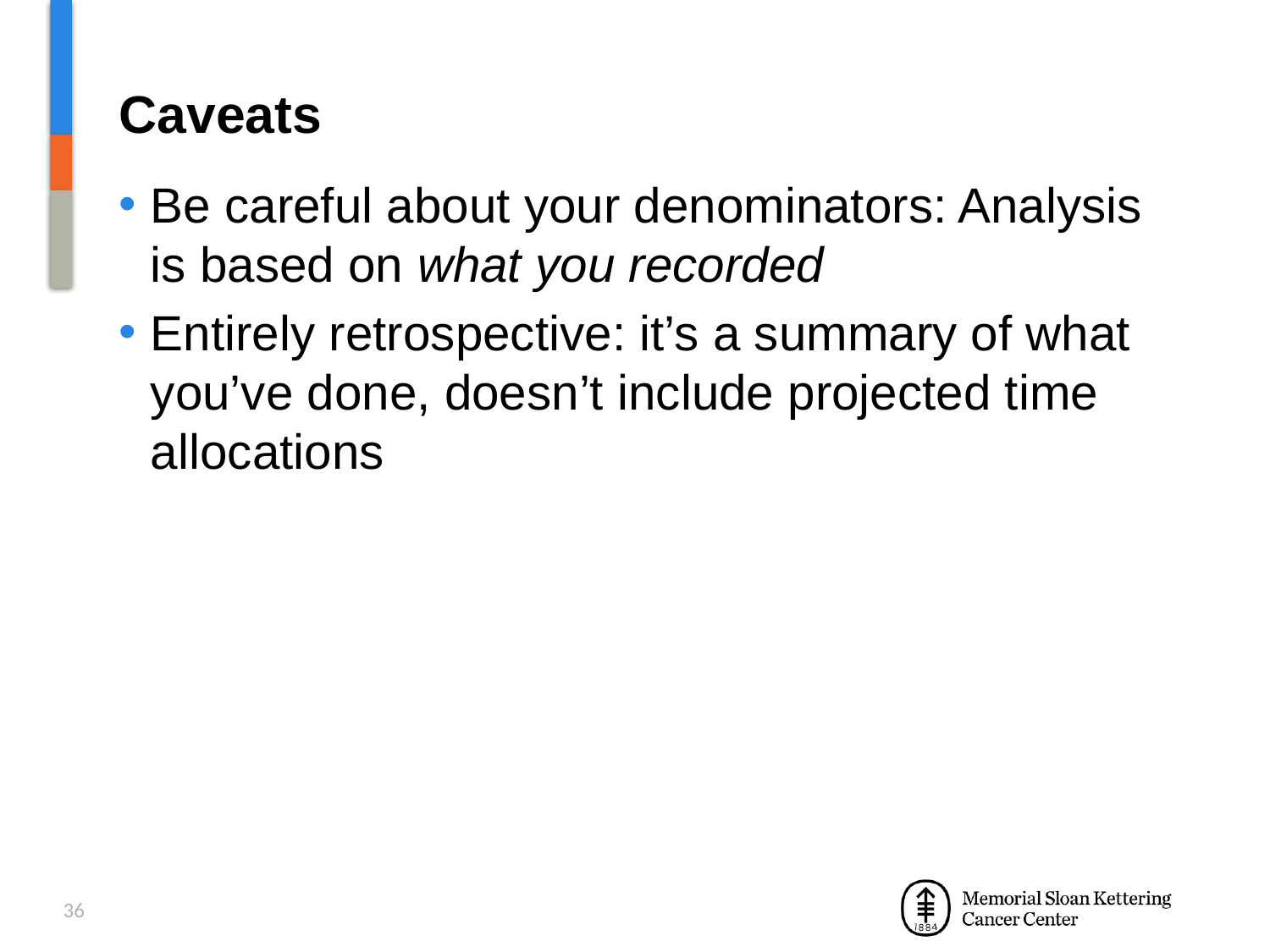

# Caveats
Be careful about your denominators: Analysis is based on what you recorded
Entirely retrospective: it’s a summary of what you’ve done, doesn’t include projected time allocations
36